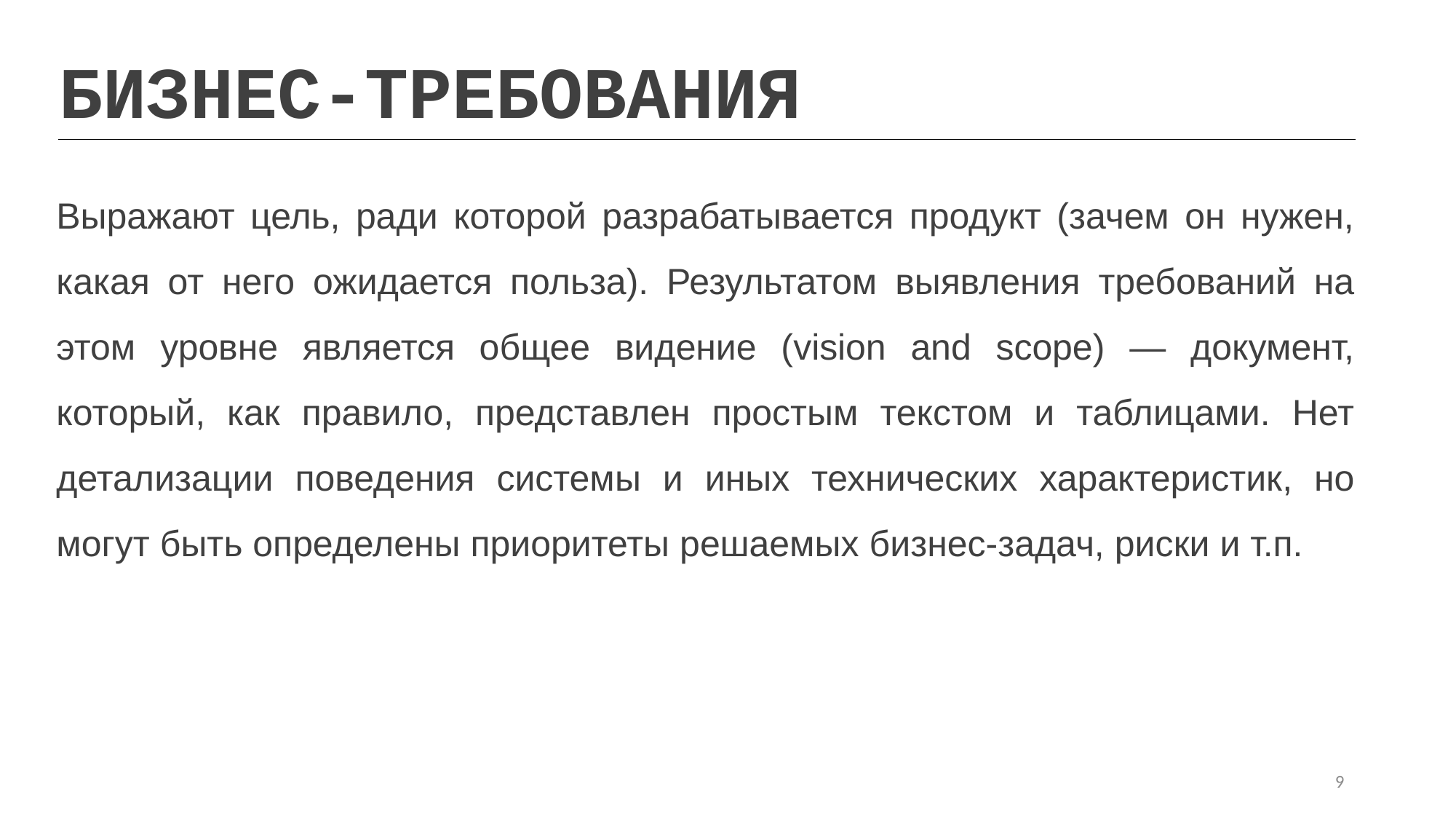

БИЗНЕС-ТРЕБОВАНИЯ
Выражают цель, ради которой разрабатывается продукт (зачем он нужен, какая от него ожидается польза). Результатом выявления требований на этом уровне является общее видение (vision and scope) — документ, который, как правило, представлен простым текстом и таблицами. Нет детализации поведения системы и иных технических характеристик, но могут быть определены приоритеты решаемых бизнес-задач, риски и т.п.
9